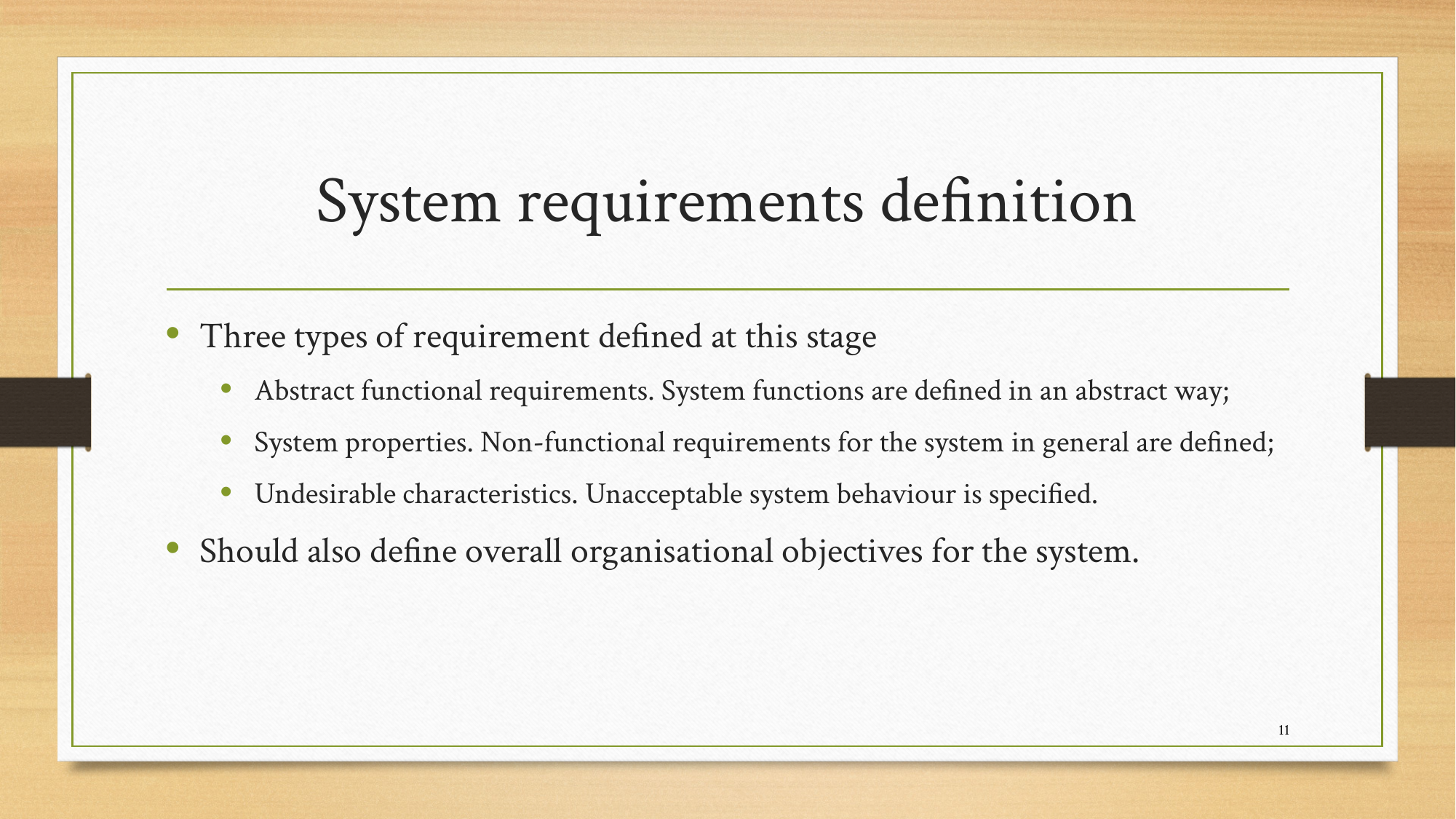

# System requirements definition
Three types of requirement defined at this stage
Abstract functional requirements. System functions are defined in an abstract way;
System properties. Non-functional requirements for the system in general are defined;
Undesirable characteristics. Unacceptable system behaviour is specified.
Should also define overall organisational objectives for the system.
11